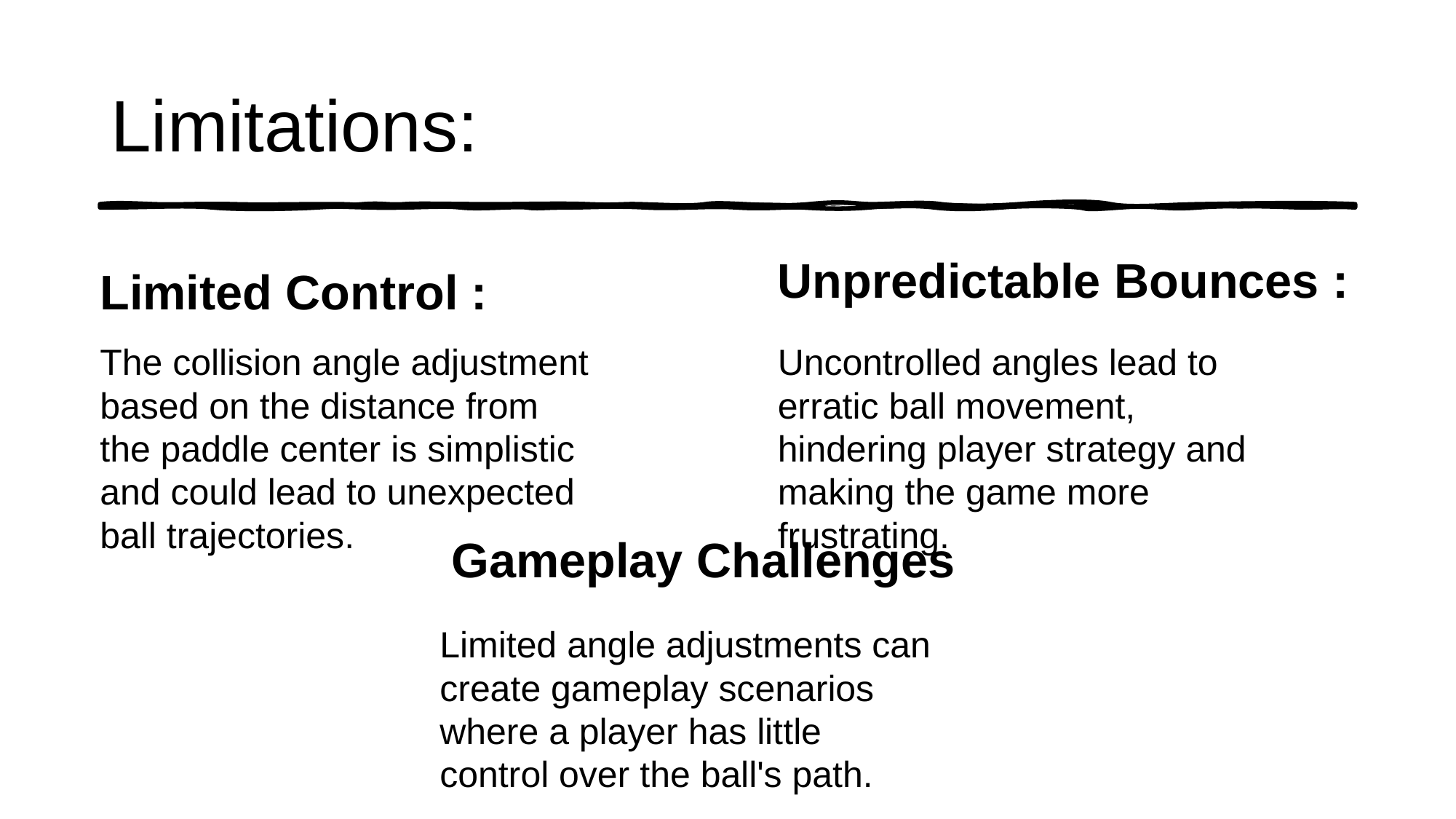

# Limitations:
Unpredictable Bounces :

Limited Control :

The collision angle adjustment based on the distance from the paddle center is simplistic and could lead to unexpected ball trajectories.
Uncontrolled angles lead to erratic ball movement, hindering player strategy and making the game more frustrating.

 Gameplay Challenges

Limited angle adjustments can create gameplay scenarios where a player has little control over the ball's path.